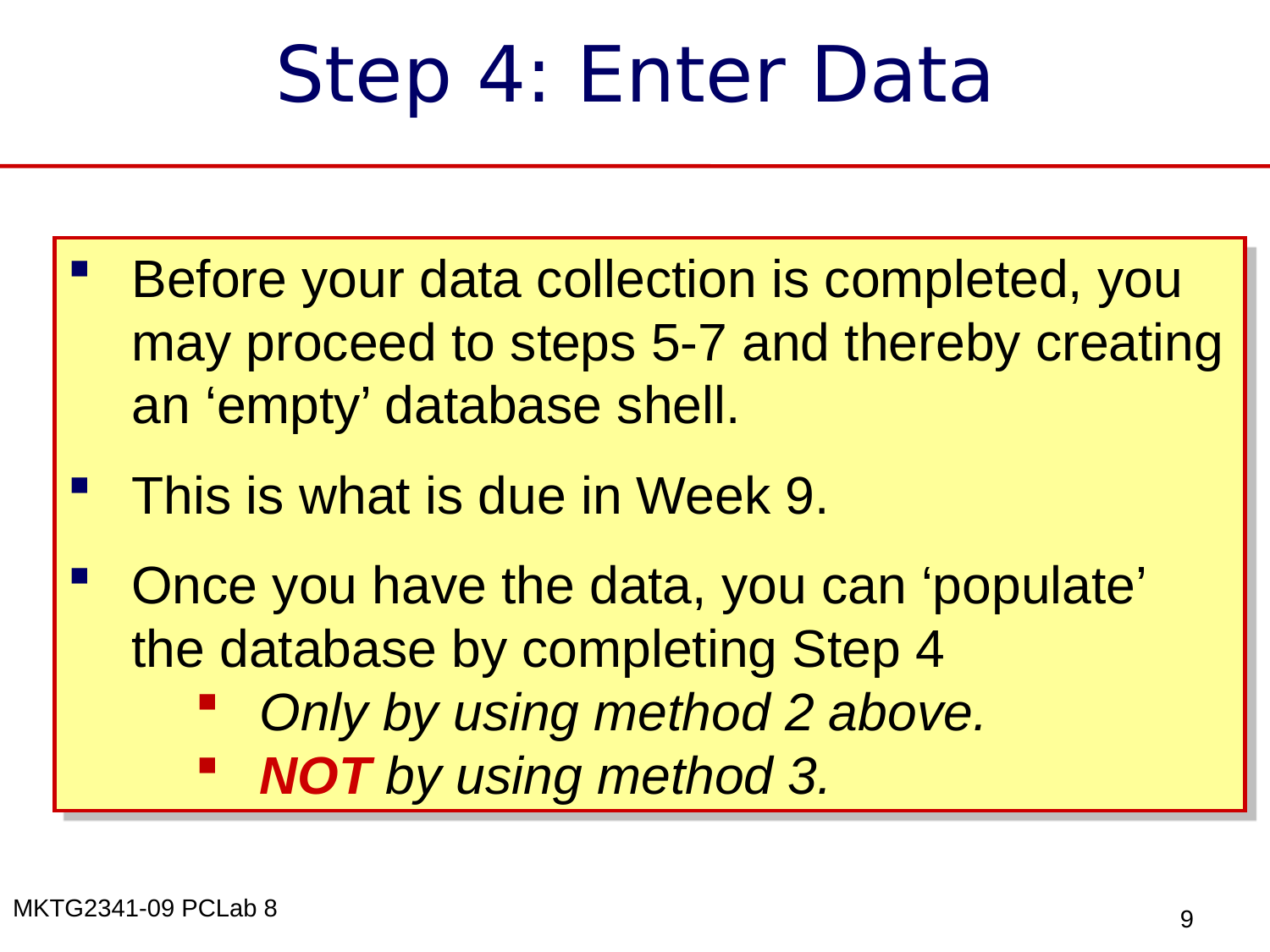

# Step 4: Enter Data
Before your data collection is completed, you may proceed to steps 5-7 and thereby creating an ‘empty’ database shell.
This is what is due in Week 9.
Once you have the data, you can ‘populate’ the database by completing Step 4
Only by using method 2 above.
NOT by using method 3.

9
MKTG2341-09 PCLab 8